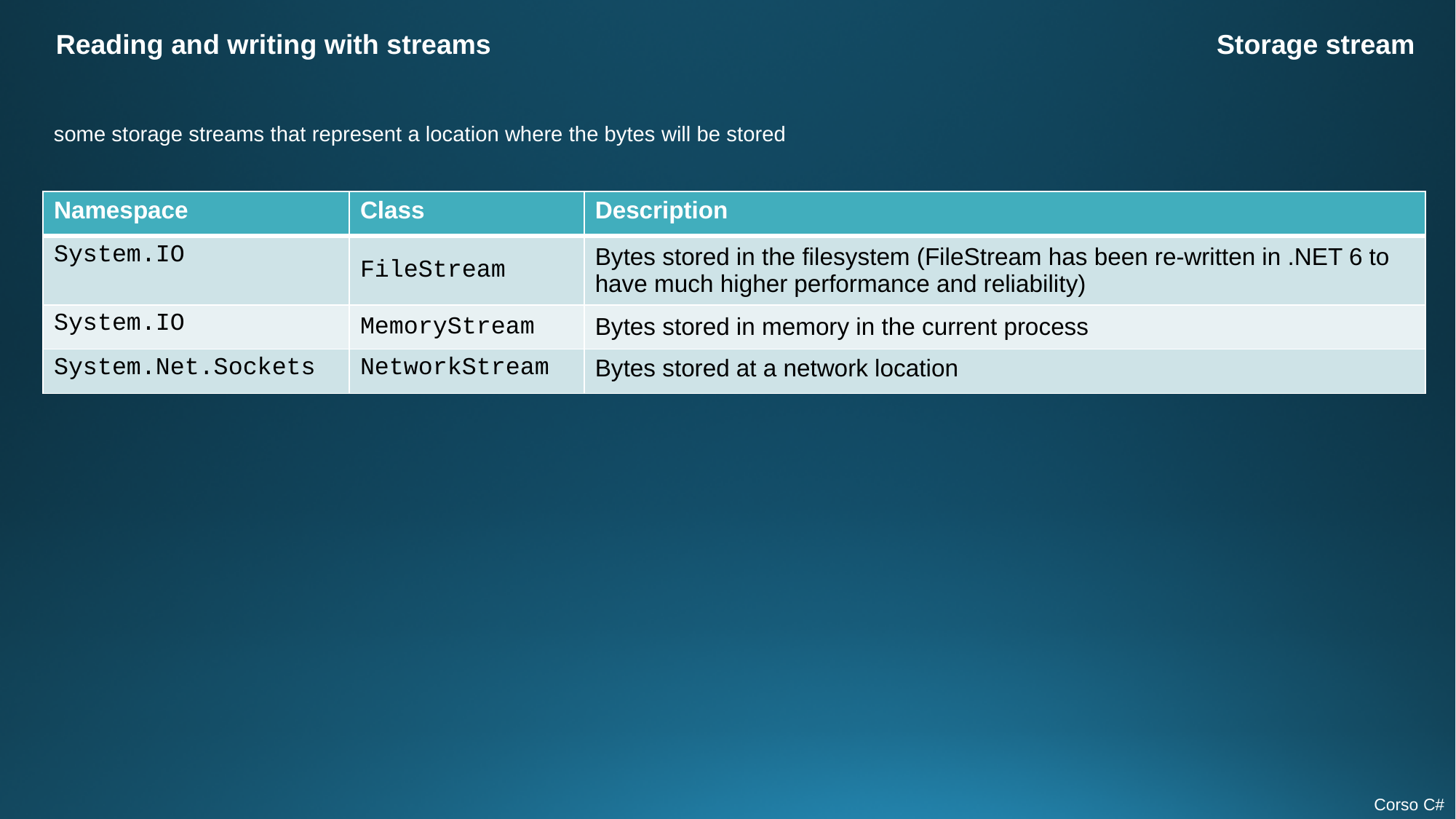

Reading and writing with streams
Storage stream
some storage streams that represent a location where the bytes will be stored
| Namespace | Class | Description |
| --- | --- | --- |
| System.IO | FileStream | Bytes stored in the filesystem (FileStream has been re-written in .NET 6 to have much higher performance and reliability) |
| System.IO | MemoryStream | Bytes stored in memory in the current process |
| System.Net.Sockets | NetworkStream | Bytes stored at a network location |
Corso C#